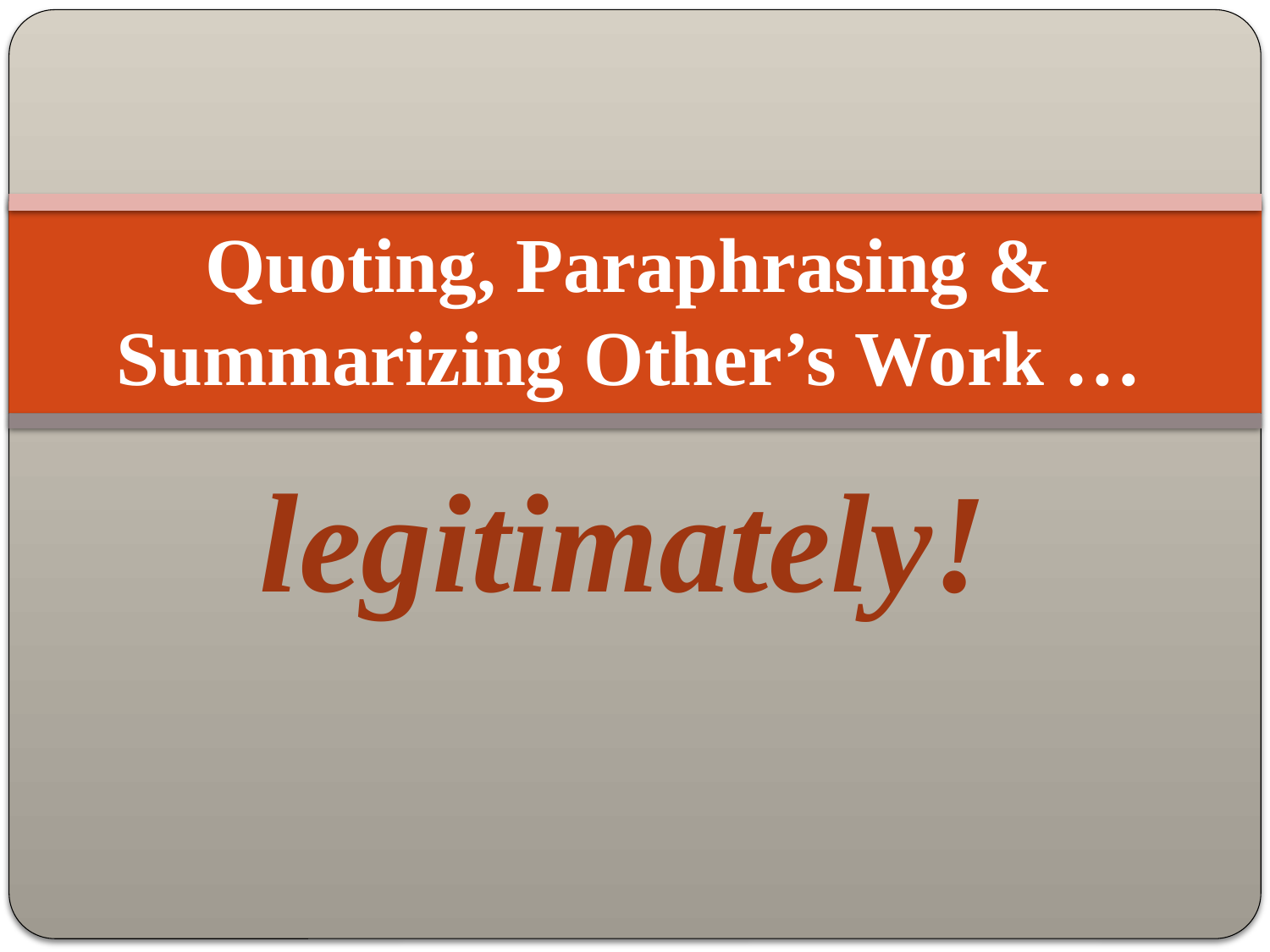

# Quoting, Paraphrasing & Summarizing Other’s Work …
legitimately!